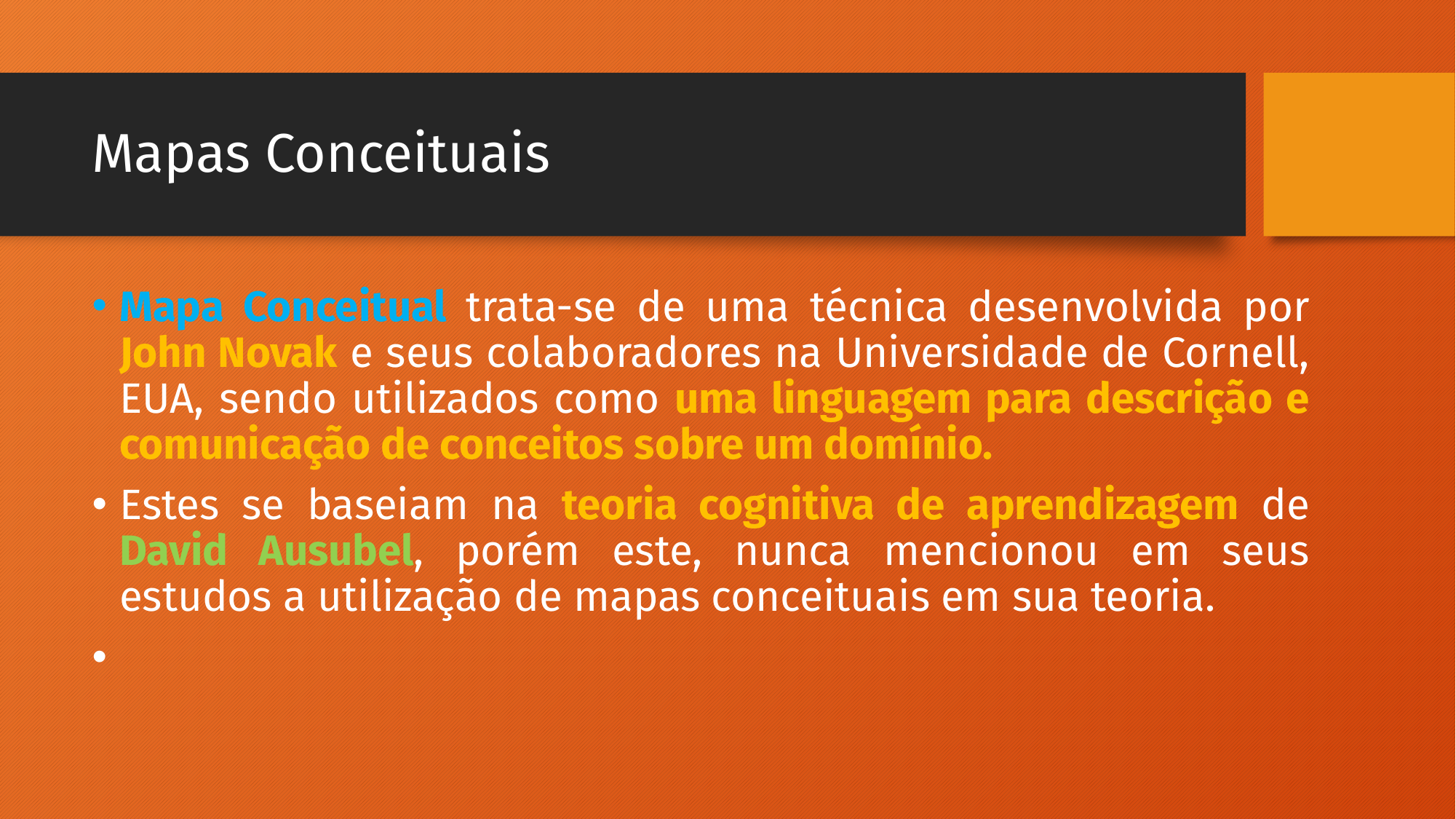

# Mapas Conceituais
Mapa Conceitual trata-se de uma técnica desenvolvida por John Novak e seus colaboradores na Universidade de Cornell, EUA, sendo utilizados como uma linguagem para descrição e comunicação de conceitos sobre um domínio.
Estes se baseiam na teoria cognitiva de aprendizagem de David Ausubel, porém este, nunca mencionou em seus estudos a utilização de mapas conceituais em sua teoria.